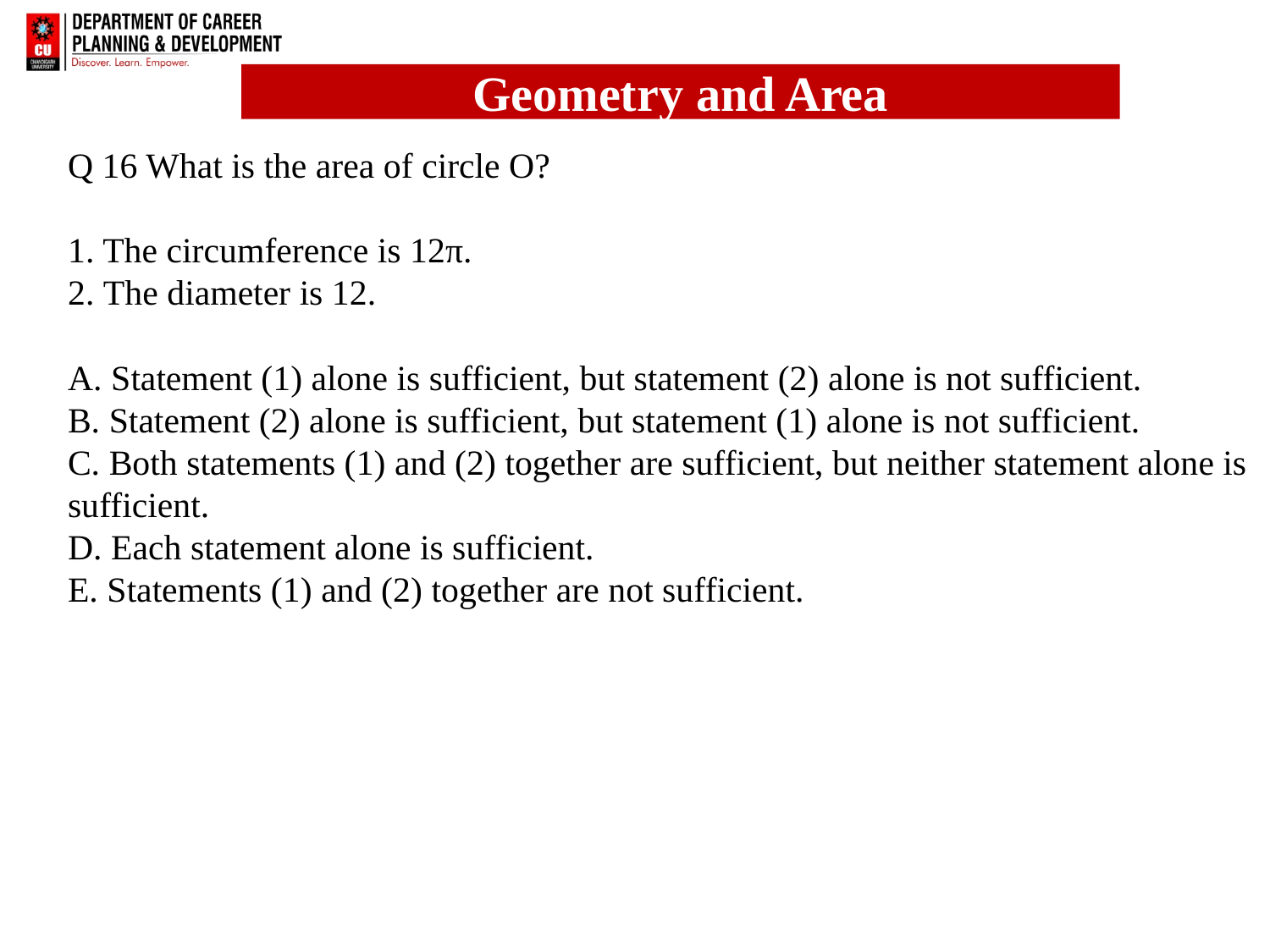

# Q 16 What is the area of circle O? 1. The circumference is 12π. 2. The diameter is 12. A. Statement (1) alone is sufficient, but statement (2) alone is not sufficient. B. Statement (2) alone is sufficient, but statement (1) alone is not sufficient. C. Both statements (1) and (2) together are sufficient, but neither statement alone is sufficient. D. Each statement alone is sufficient. E. Statements (1) and (2) together are not sufficient.